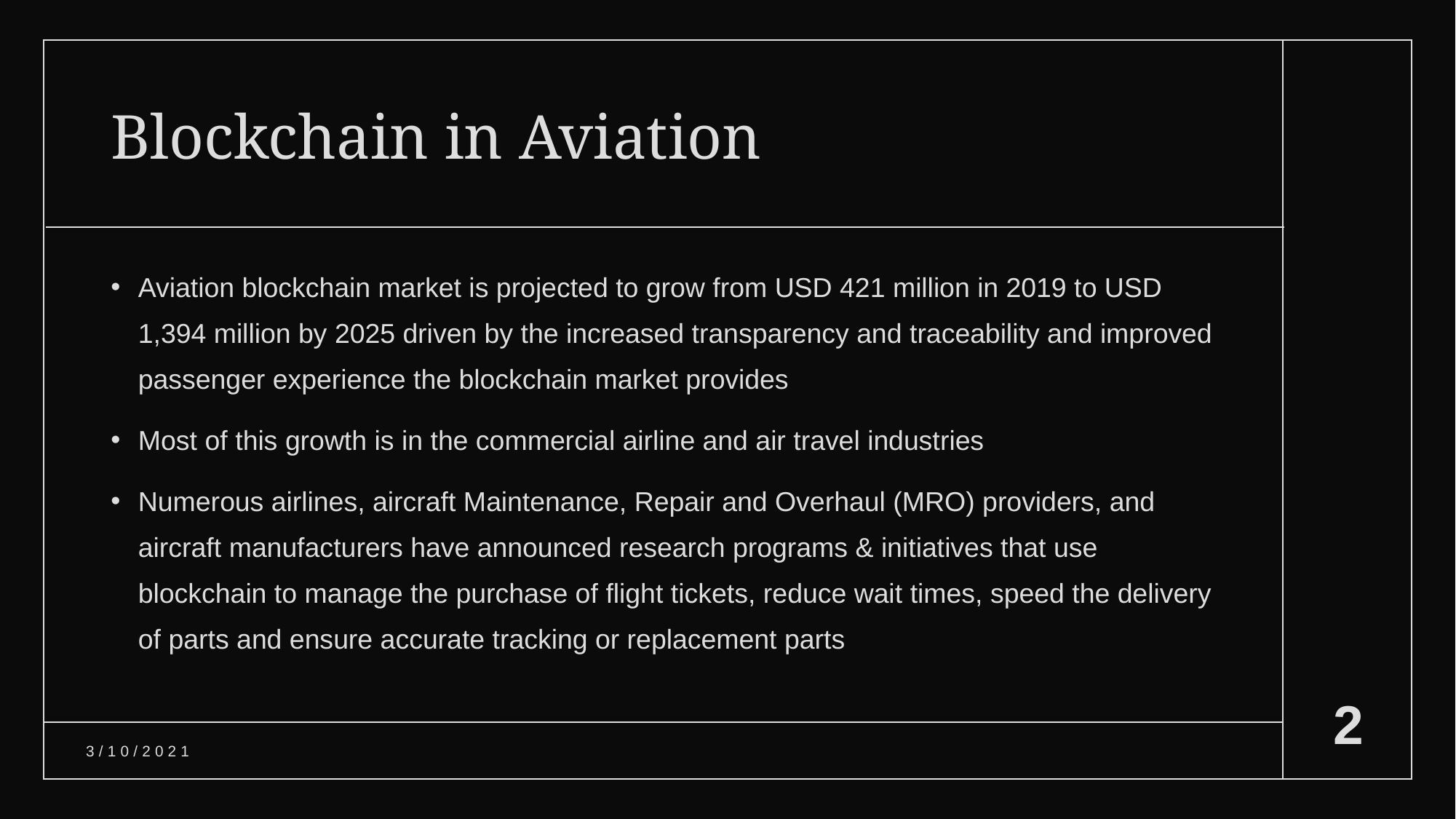

# Blockchain in Aviation
Aviation blockchain market is projected to grow from USD 421 million in 2019 to USD 1,394 million by 2025 driven by the increased transparency and traceability and improved passenger experience the blockchain market provides
Most of this growth is in the commercial airline and air travel industries
Numerous airlines, aircraft Maintenance, Repair and Overhaul (MRO) providers, and aircraft manufacturers have announced research programs & initiatives that use blockchain to manage the purchase of flight tickets, reduce wait times, speed the delivery of parts and ensure accurate tracking or replacement parts

2
3/10/2021